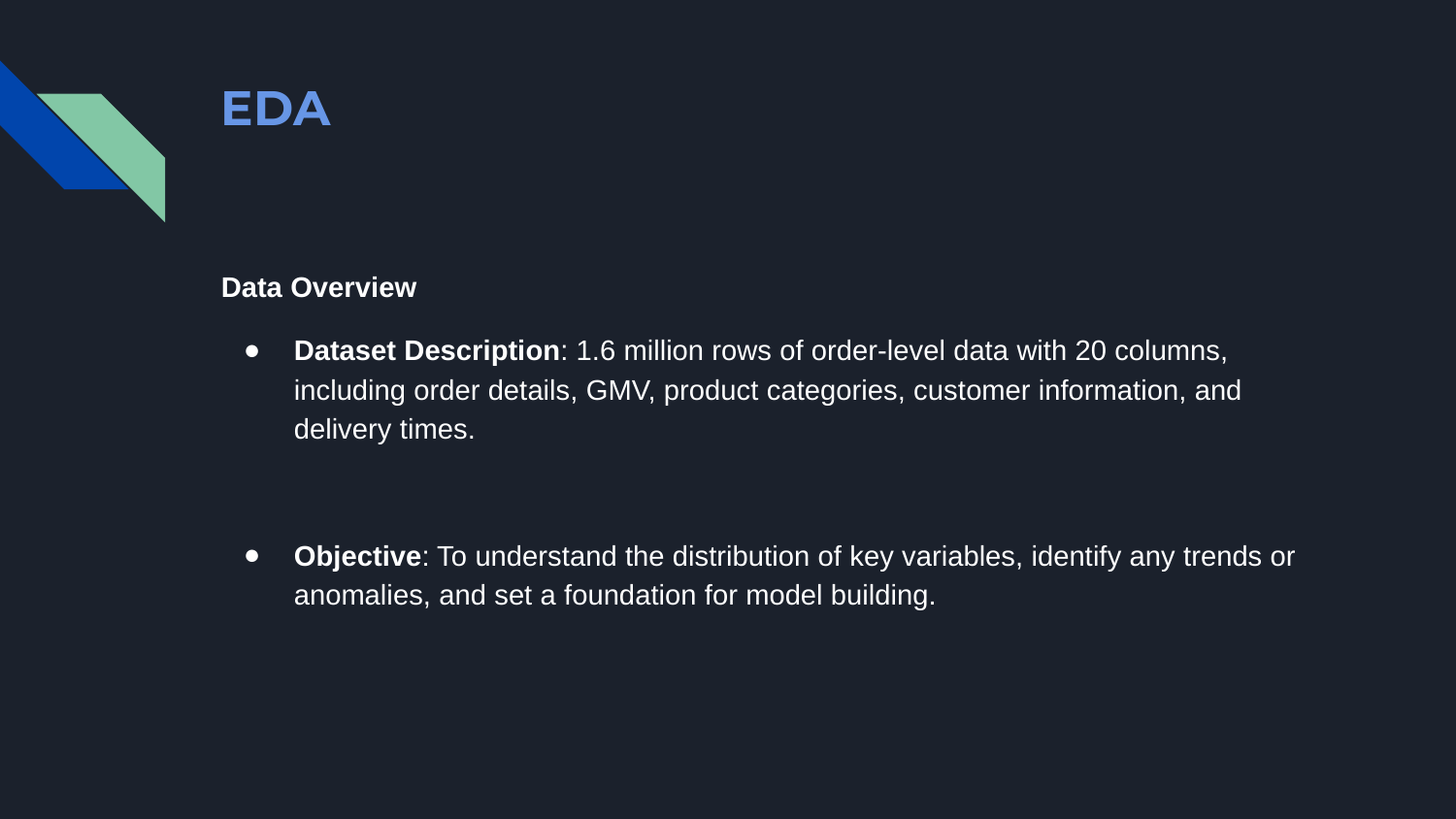

# EDA
Data Overview
Dataset Description: 1.6 million rows of order-level data with 20 columns, including order details, GMV, product categories, customer information, and delivery times.

Objective: To understand the distribution of key variables, identify any trends or anomalies, and set a foundation for model building.